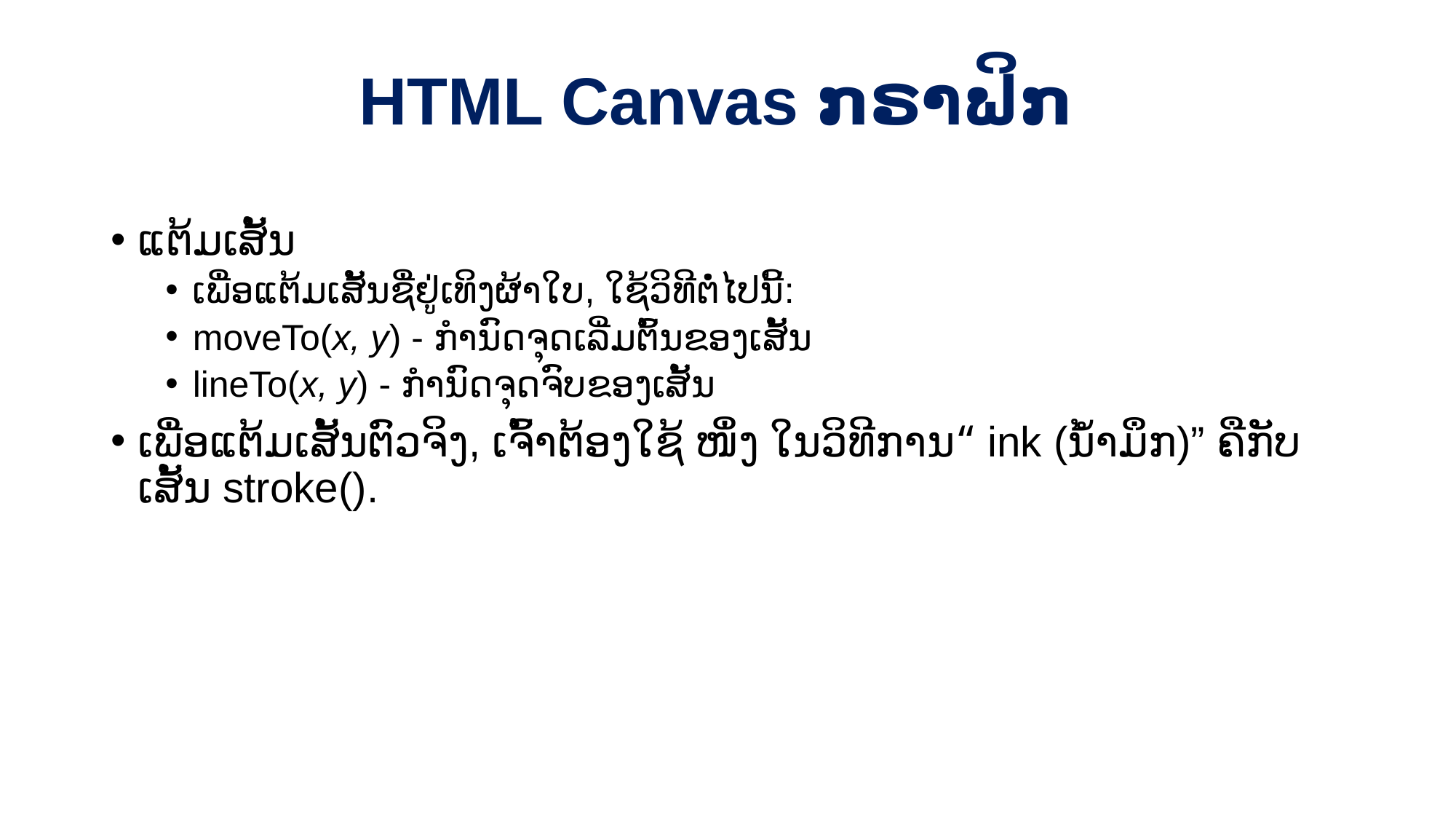

# HTML Canvas ກຣາຟິກ
ແຕ້ມເສັ້ນ
ເພື່ອແຕ້ມເສັ້ນຊື່ຢູ່ເທິງຜ້າໃບ, ໃຊ້ວິທີຕໍ່ໄປນີ້:
moveTo(x, y) - ກໍານົດຈຸດເລີ່ມຕົ້ນຂອງເສັ້ນ
lineTo(x, y) - ກໍານົດຈຸດຈົບຂອງເສັ້ນ
ເພື່ອແຕ້ມເສັ້ນຕົວຈິງ, ເຈົ້າຕ້ອງໃຊ້ ໜຶ່ງ ໃນວິທີການ“ ink (ນໍ້າມຶກ)” ຄືກັບເສັ້ນ stroke().